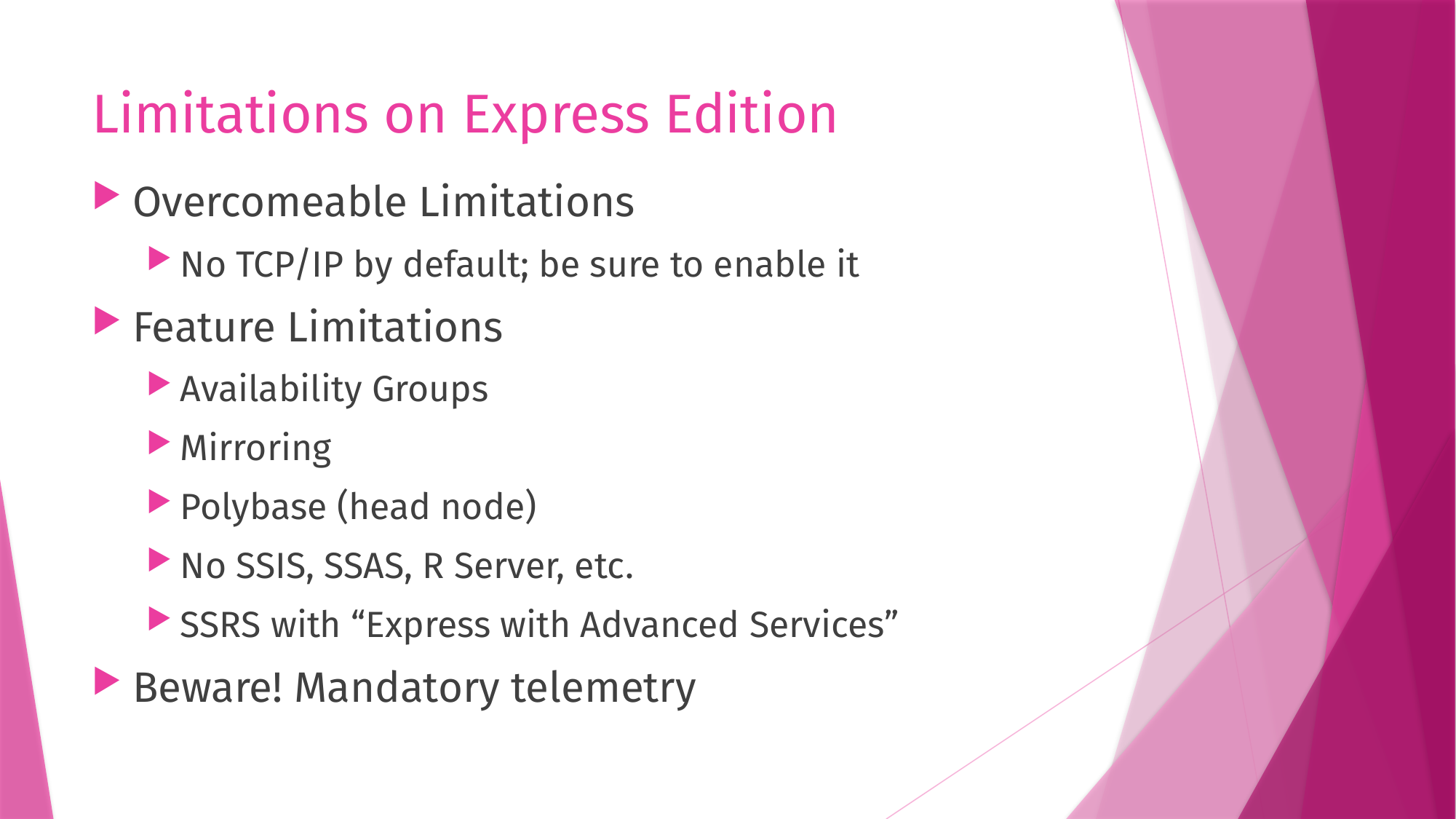

# Limitations on Express Edition
Overcomeable Limitations
No TCP/IP by default; be sure to enable it
Feature Limitations
Availability Groups
Mirroring
Polybase (head node)
No SSIS, SSAS, R Server, etc.
SSRS with “Express with Advanced Services”
Beware! Mandatory telemetry